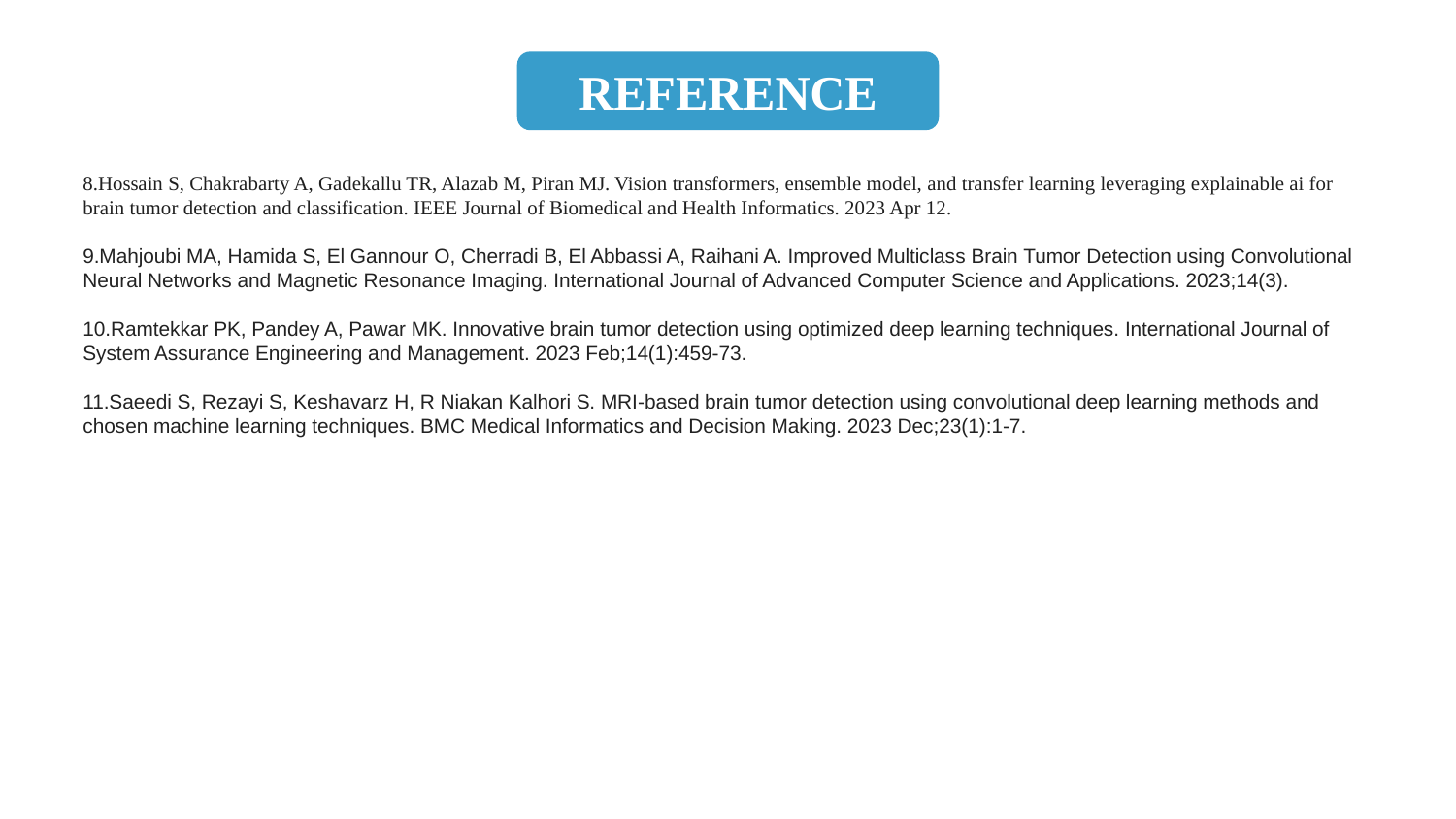

REFERENCE
8.Hossain S, Chakrabarty A, Gadekallu TR, Alazab M, Piran MJ. Vision transformers, ensemble model, and transfer learning leveraging explainable ai for brain tumor detection and classification. IEEE Journal of Biomedical and Health Informatics. 2023 Apr 12.

9.Mahjoubi MA, Hamida S, El Gannour O, Cherradi B, El Abbassi A, Raihani A. Improved Multiclass Brain Tumor Detection using Convolutional Neural Networks and Magnetic Resonance Imaging. International Journal of Advanced Computer Science and Applications. 2023;14(3).

10.Ramtekkar PK, Pandey A, Pawar MK. Innovative brain tumor detection using optimized deep learning techniques. International Journal of System Assurance Engineering and Management. 2023 Feb;14(1):459-73.

11.Saeedi S, Rezayi S, Keshavarz H, R Niakan Kalhori S. MRI-based brain tumor detection using convolutional deep learning methods and chosen machine learning techniques. BMC Medical Informatics and Decision Making. 2023 Dec;23(1):1-7.